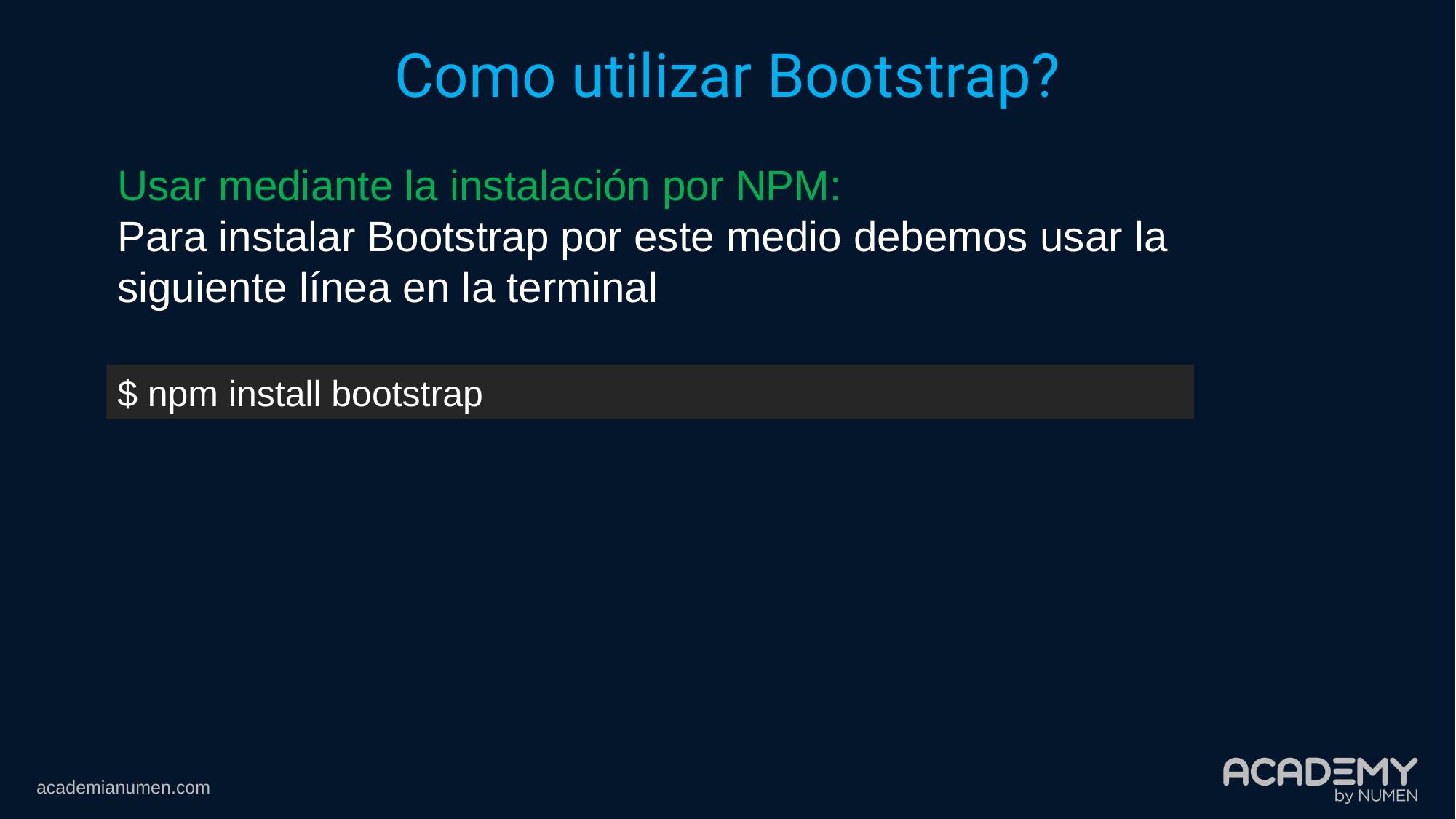

Como utilizar Bootstrap?
Usar mediante la instalación por NPM:
Para instalar Bootstrap por este medio debemos usar la siguiente línea en la terminal
$ npm install bootstrap